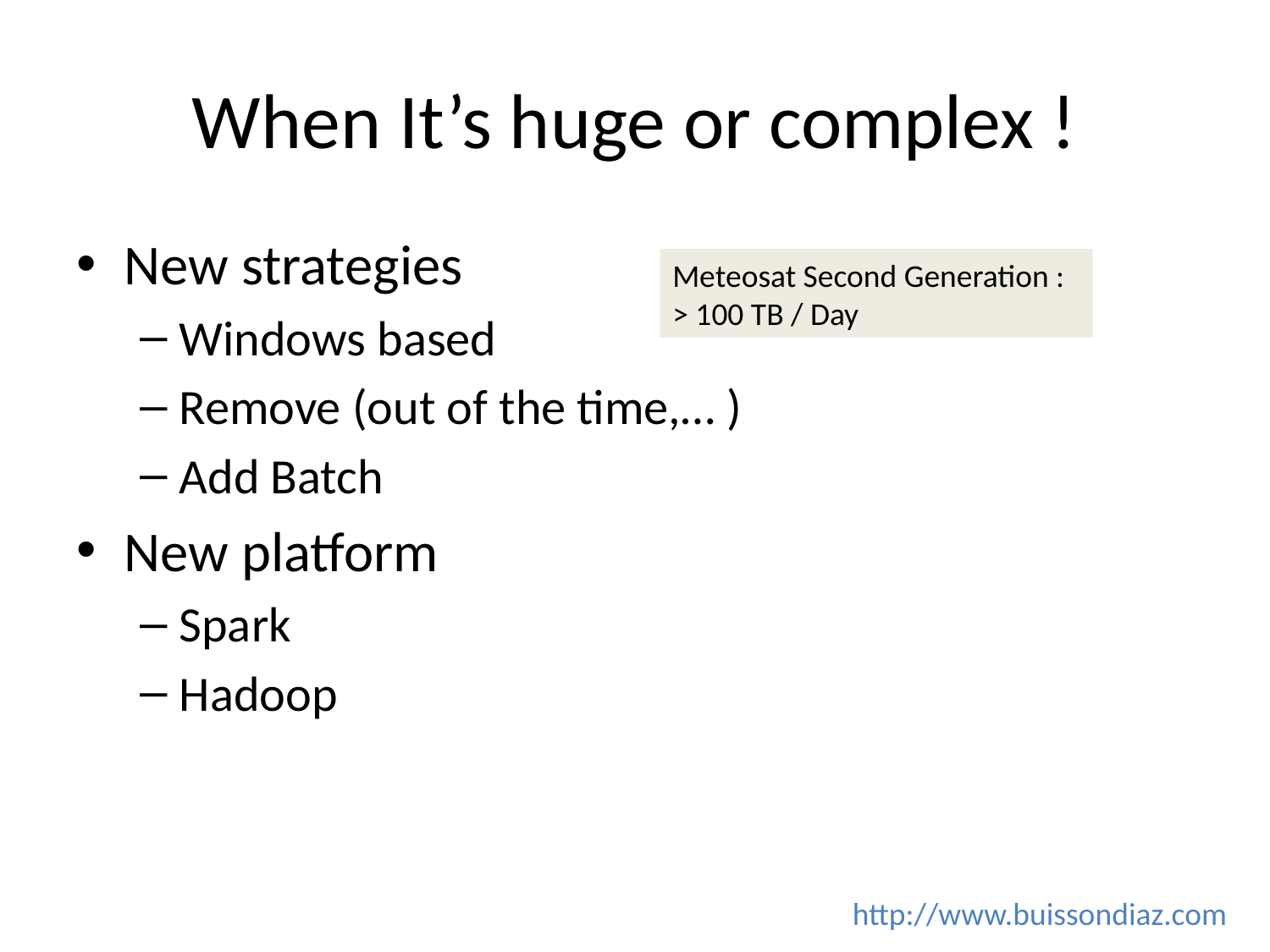

# When It’s huge or complex !
New strategies
Windows based
Remove (out of the time,… )
Add Batch
New platform
Spark
Hadoop

Meteosat Second Generation : > 100 TB / Day
http://www.buissondiaz.com